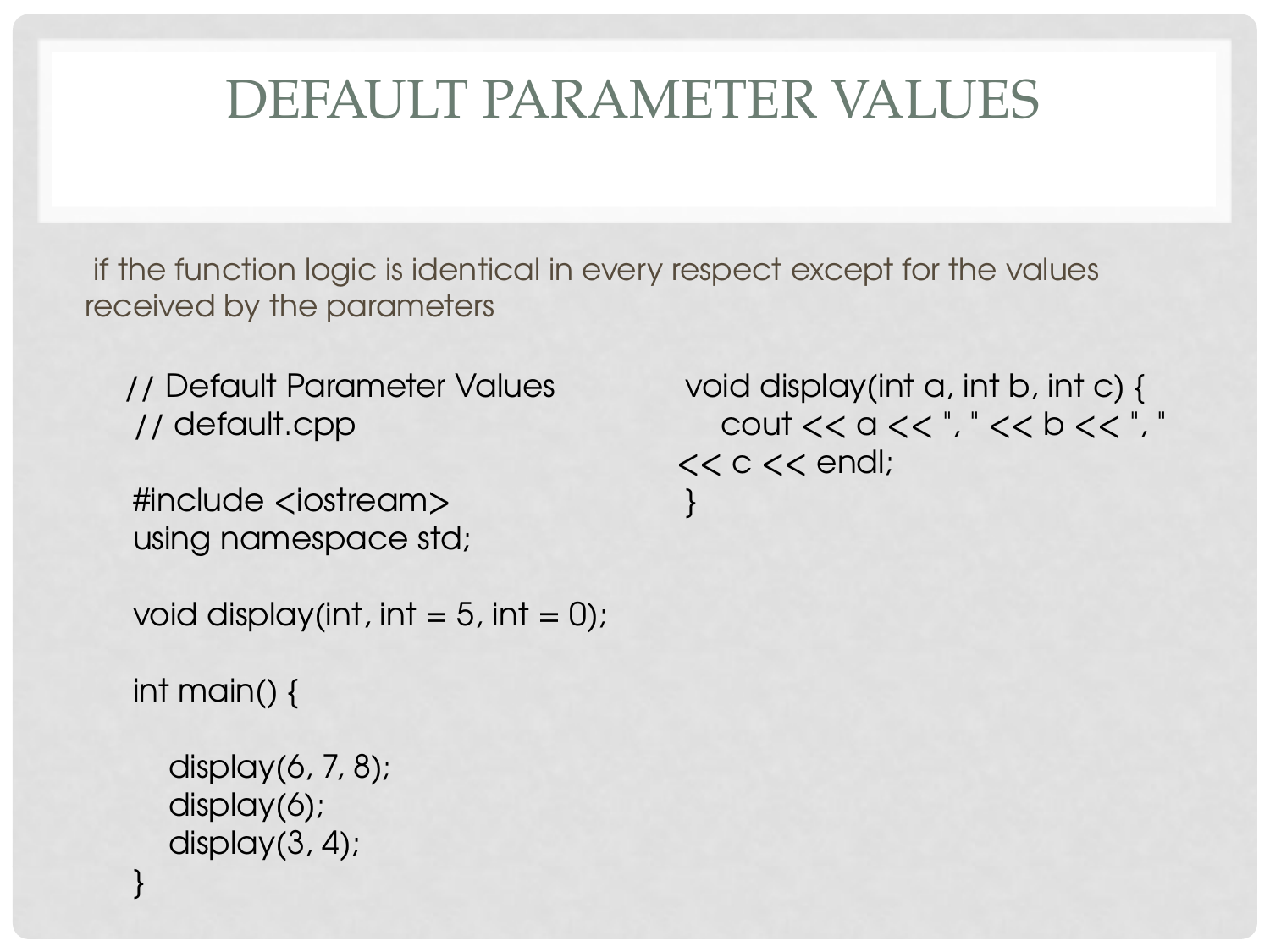

# Default Parameter Values

 if the function logic is identical in every respect except for the values received by the parameters
// Default Parameter Values
 // default.cpp

 #include <iostream>
 using namespace std;

 void display(int, int = 5, int = 0);

 int main() {

     display(6, 7, 8);
     display(6);
     display(3, 4);
 }

 void display(int a, int b, int c) {
     cout << a << ", " << b << ", " << c << endl;
 }